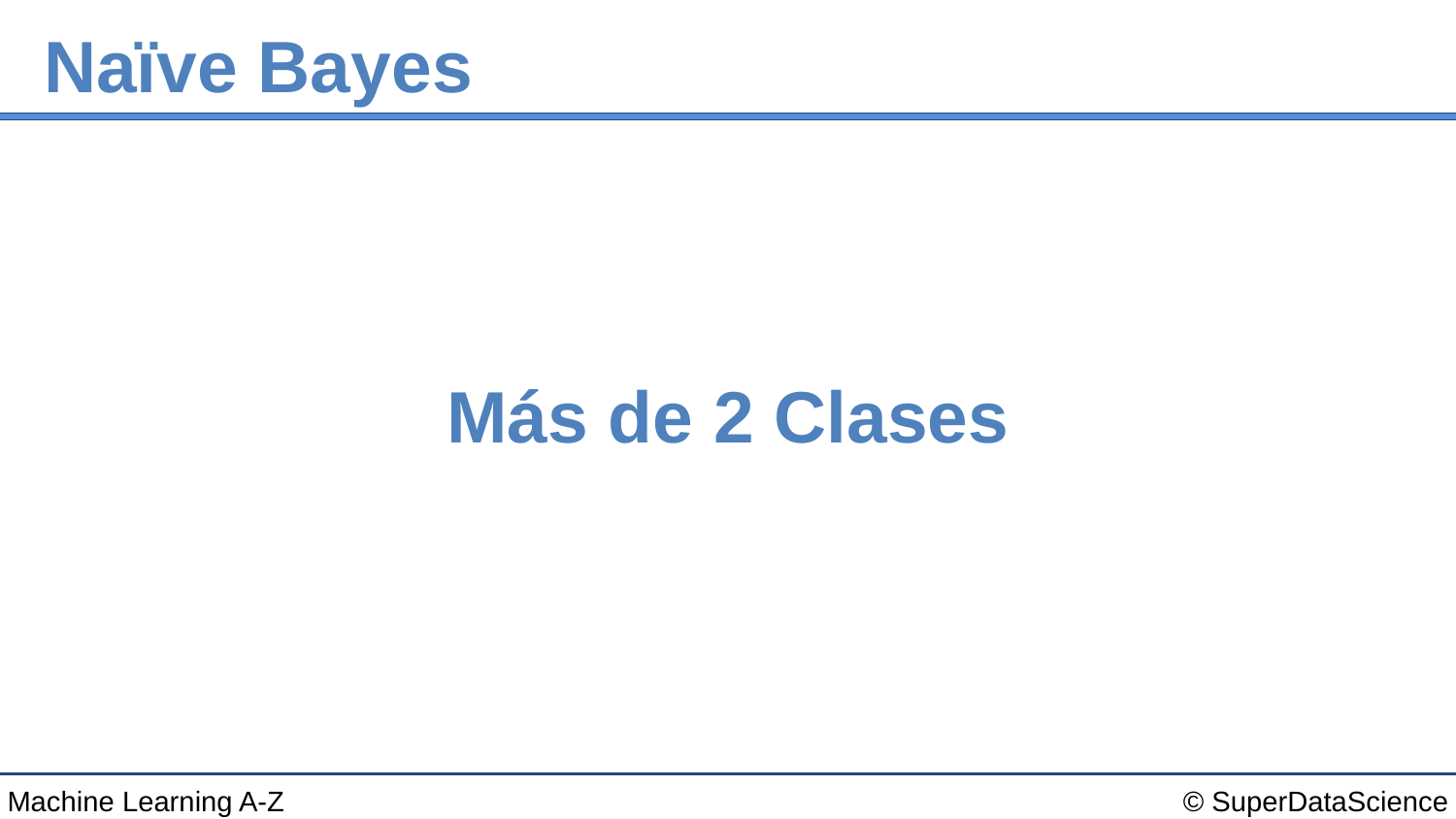

# Naïve Bayes
Más de 2 Clases